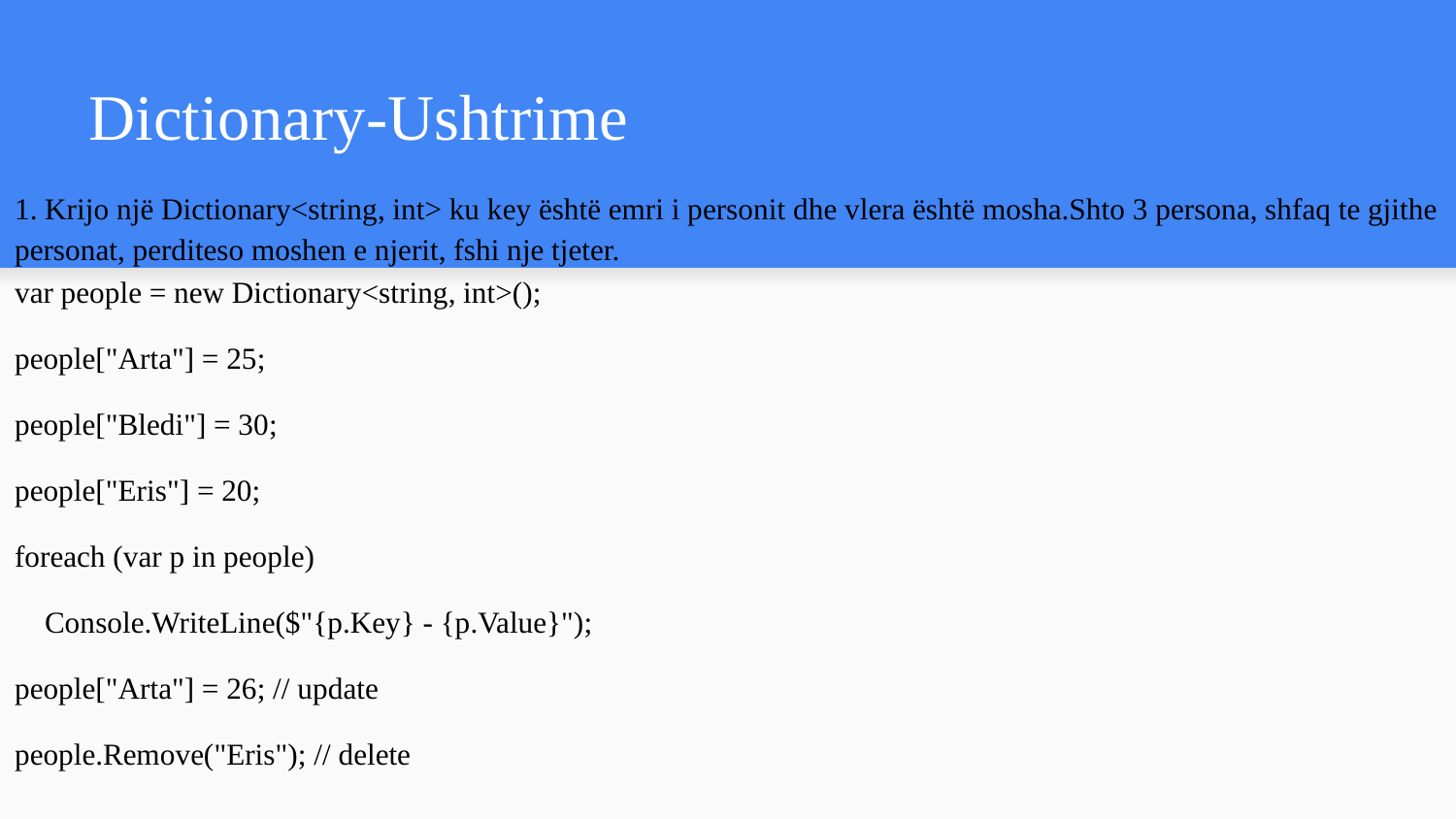

# Dictionary-Ushtrime
1. Krijo një Dictionary<string, int> ku key është emri i personit dhe vlera është mosha.Shto 3 persona, shfaq te gjithe personat, perditeso moshen e njerit, fshi nje tjeter.
var people = new Dictionary<string, int>();
people["Arta"] = 25;
people["Bledi"] = 30;
people["Eris"] = 20;
foreach (var p in people)
    Console.WriteLine($"{p.Key} - {p.Value}");
people["Arta"] = 26; // update
people.Remove("Eris"); // delete